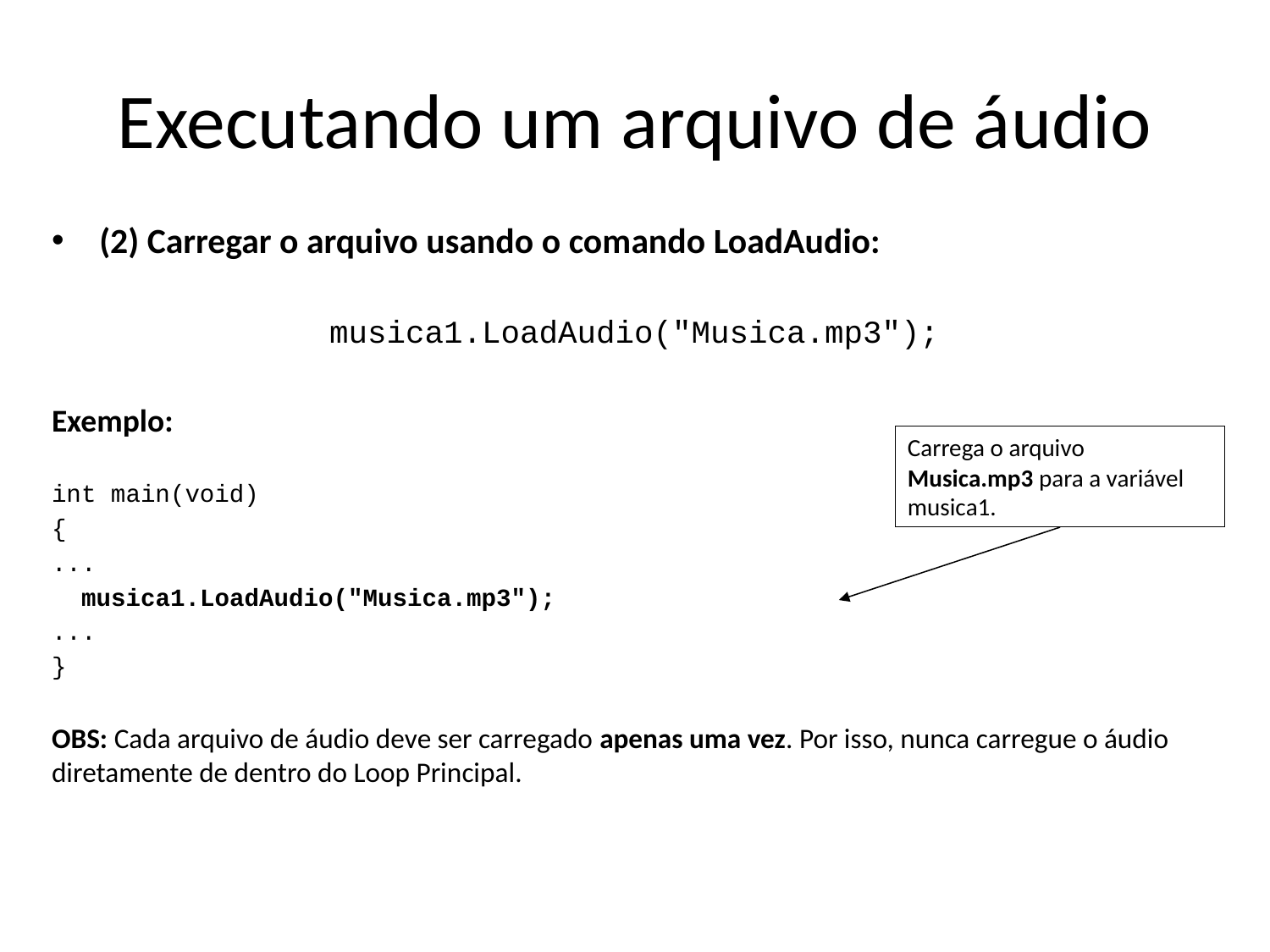

# Executando um arquivo de áudio
(2) Carregar o arquivo usando o comando LoadAudio:

musica1.LoadAudio("Musica.mp3");

Exemplo:

int main(void)
{
...
  musica1.LoadAudio("Musica.mp3");
...
}

OBS: Cada arquivo de áudio deve ser carregado apenas uma vez. Por isso, nunca carregue o áudio diretamente de dentro do Loop Principal.

Carrega o arquivo Musica.mp3 para a variável musica1.